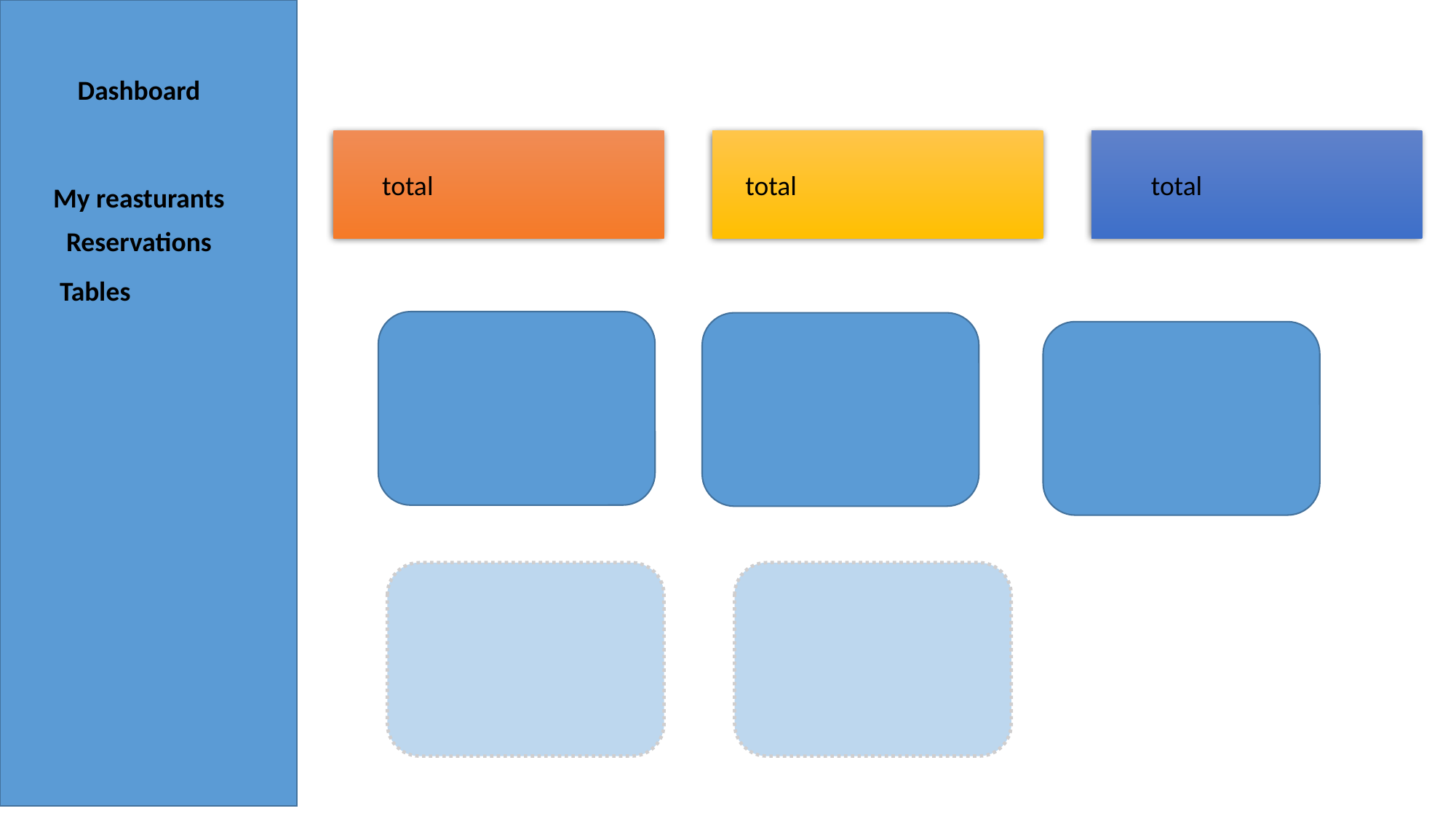

Dashboard

total
total
total
My reasturants
Reservations
Tables